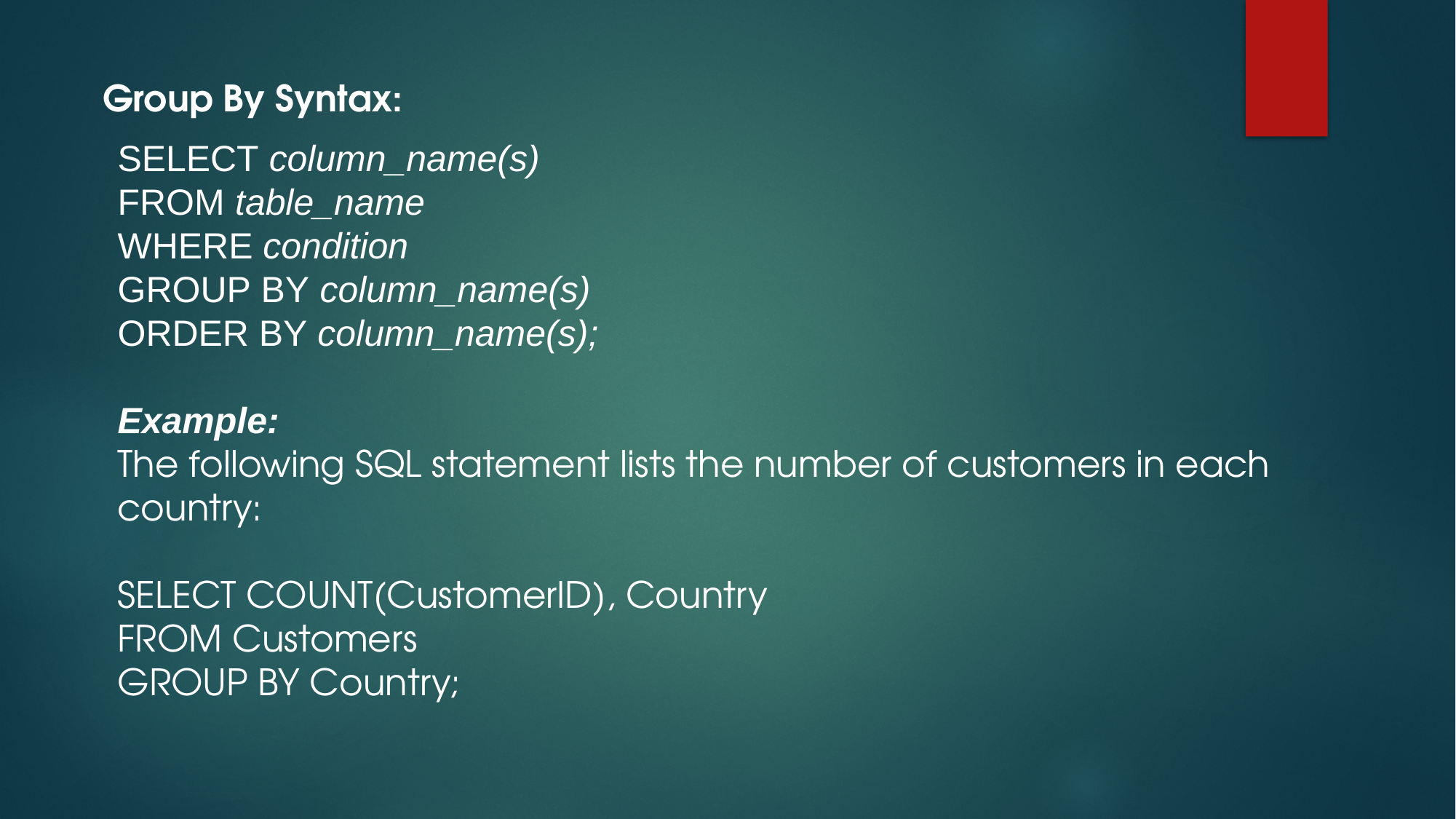

Group By Syntax:
SELECT column_name(s)
FROM table_name
WHERE condition
GROUP BY column_name(s)
ORDER BY column_name(s);

Example:
The following SQL statement lists the number of customers in each country:

SELECT COUNT(CustomerID), Country
FROM Customers
GROUP BY Country;